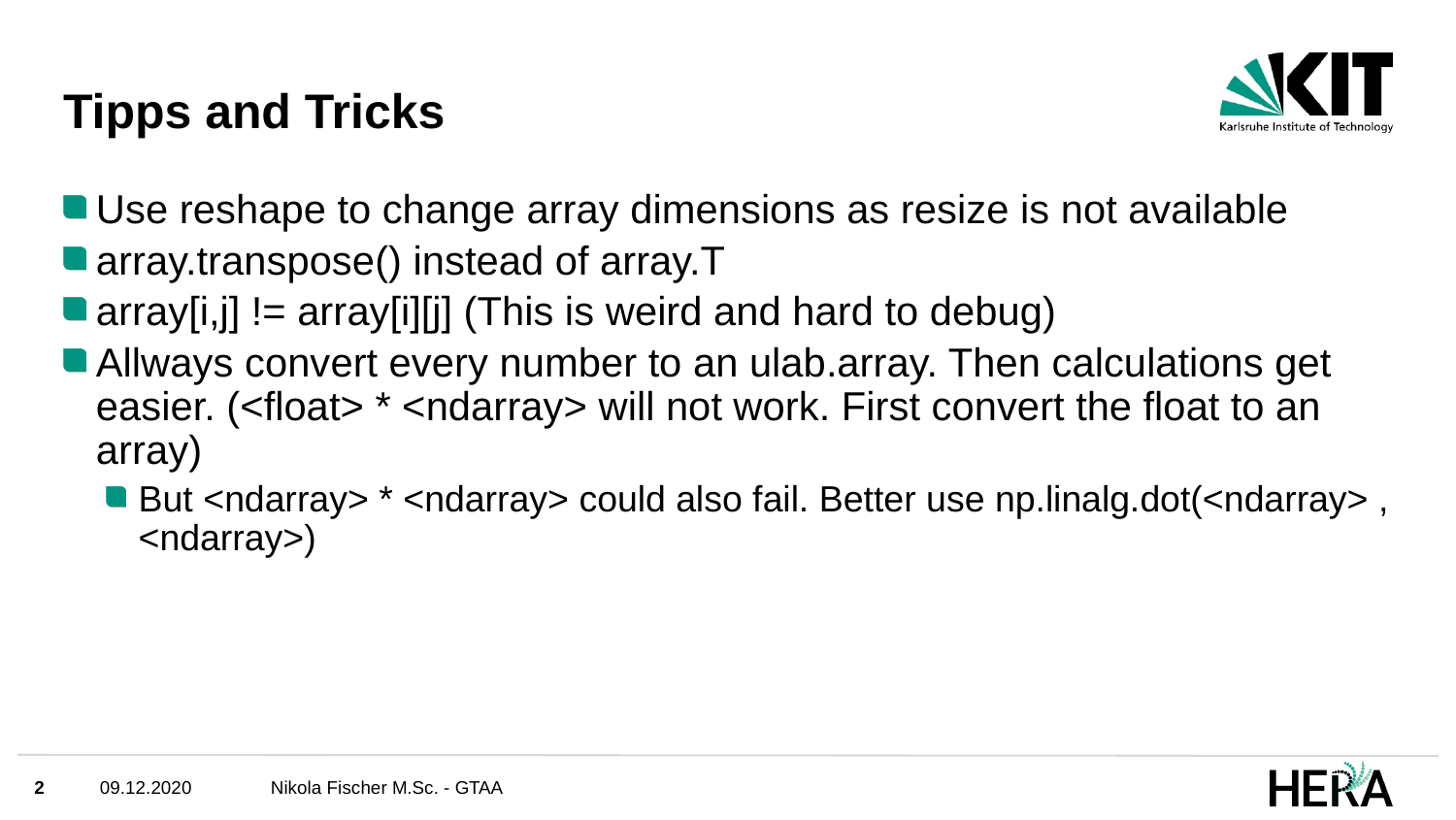

# Tipps and Tricks
Use reshape to change array dimensions as resize is not available
array.transpose() instead of array.T
array[i,j] != array[i][j] (This is weird and hard to debug)
Allways convert every number to an ulab.array. Then calculations get easier. (<float> * <ndarray> will not work. First convert the float to an array)
But <ndarray> * <ndarray> could also fail. Better use np.linalg.dot(<ndarray> , <ndarray>)
2
09.12.2020